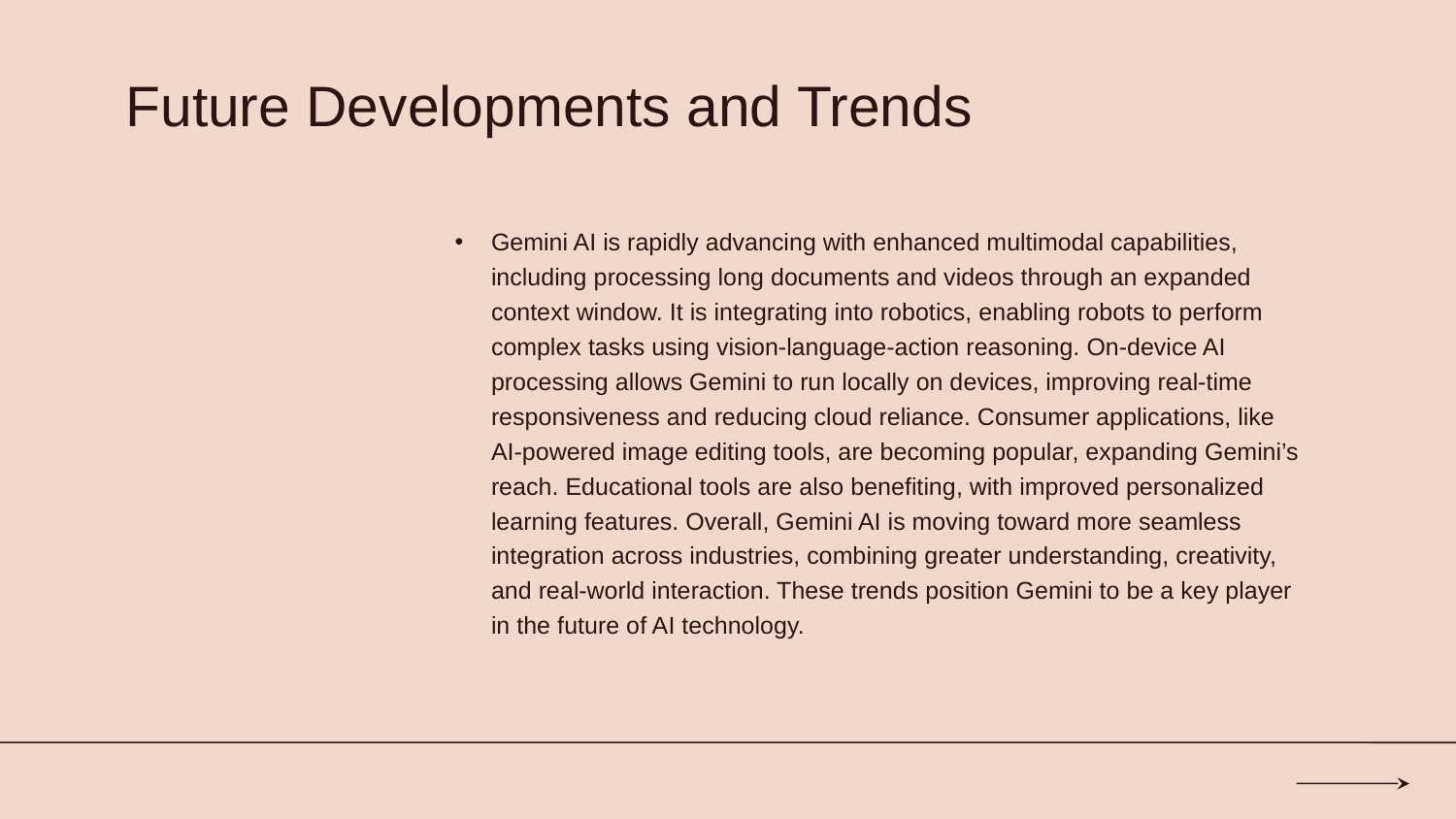

# Future Developments and Trends
Gemini AI is rapidly advancing with enhanced multimodal capabilities, including processing long documents and videos through an expanded context window. It is integrating into robotics, enabling robots to perform complex tasks using vision-language-action reasoning. On-device AI processing allows Gemini to run locally on devices, improving real-time responsiveness and reducing cloud reliance. Consumer applications, like AI-powered image editing tools, are becoming popular, expanding Gemini’s reach. Educational tools are also benefiting, with improved personalized learning features. Overall, Gemini AI is moving toward more seamless integration across industries, combining greater understanding, creativity, and real-world interaction. These trends position Gemini to be a key player in the future of AI technology.